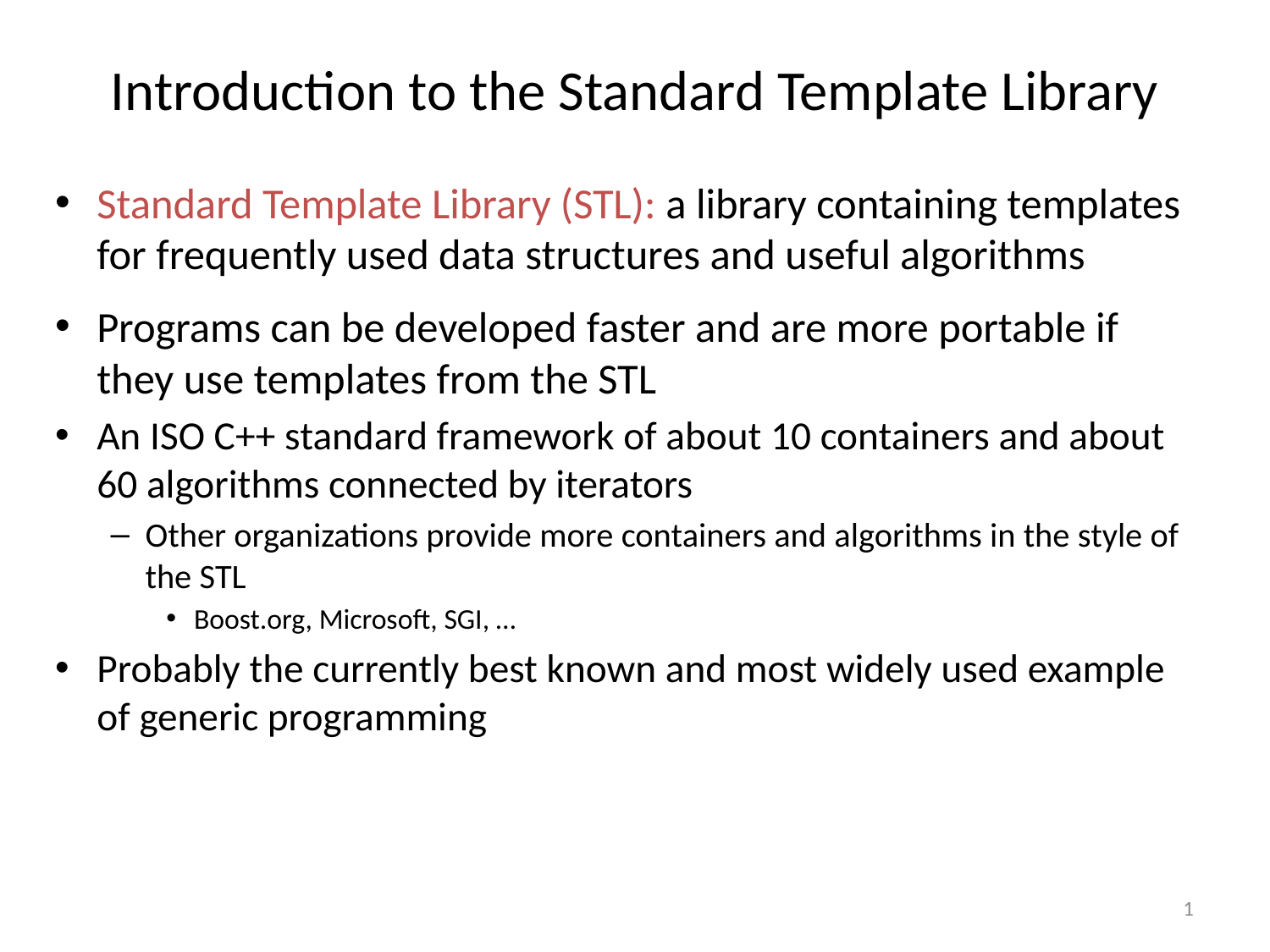

# Introduction to the Standard Template Library
Standard Template Library (STL): a library containing templates for frequently used data structures and useful algorithms
Programs can be developed faster and are more portable if they use templates from the STL
An ISO C++ standard framework of about 10 containers and about 60 algorithms connected by iterators
Other organizations provide more containers and algorithms in the style of the STL
Boost.org, Microsoft, SGI, …
Probably the currently best known and most widely used example of generic programming

1